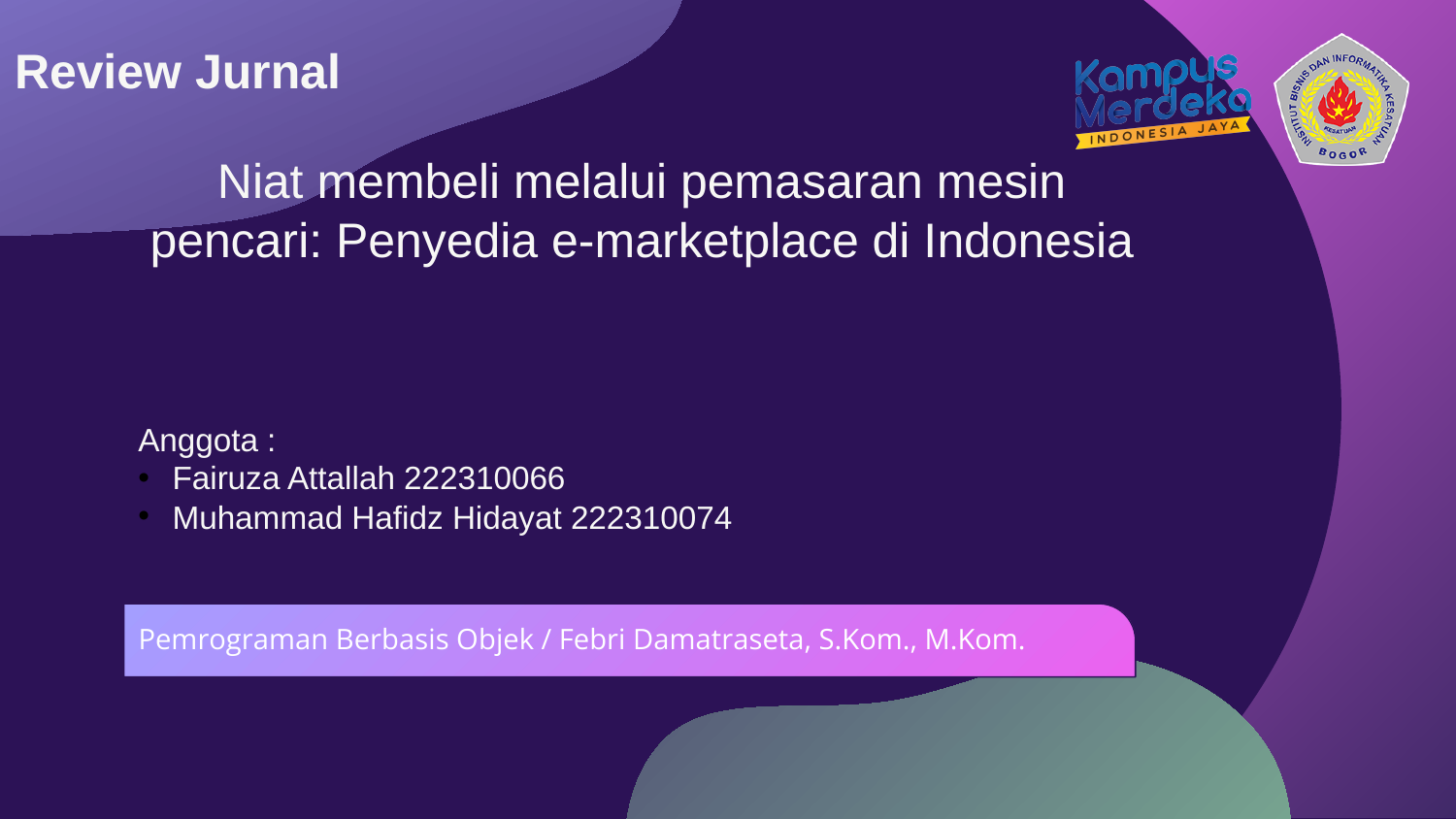

# Review Jurnal
Niat membeli melalui pemasaran mesin pencari: Penyedia e-marketplace di Indonesia
Anggota :
Fairuza Attallah 222310066
Muhammad Hafidz Hidayat 222310074

Pemrograman Berbasis Objek / Febri Damatraseta, S.Kom., M.Kom.